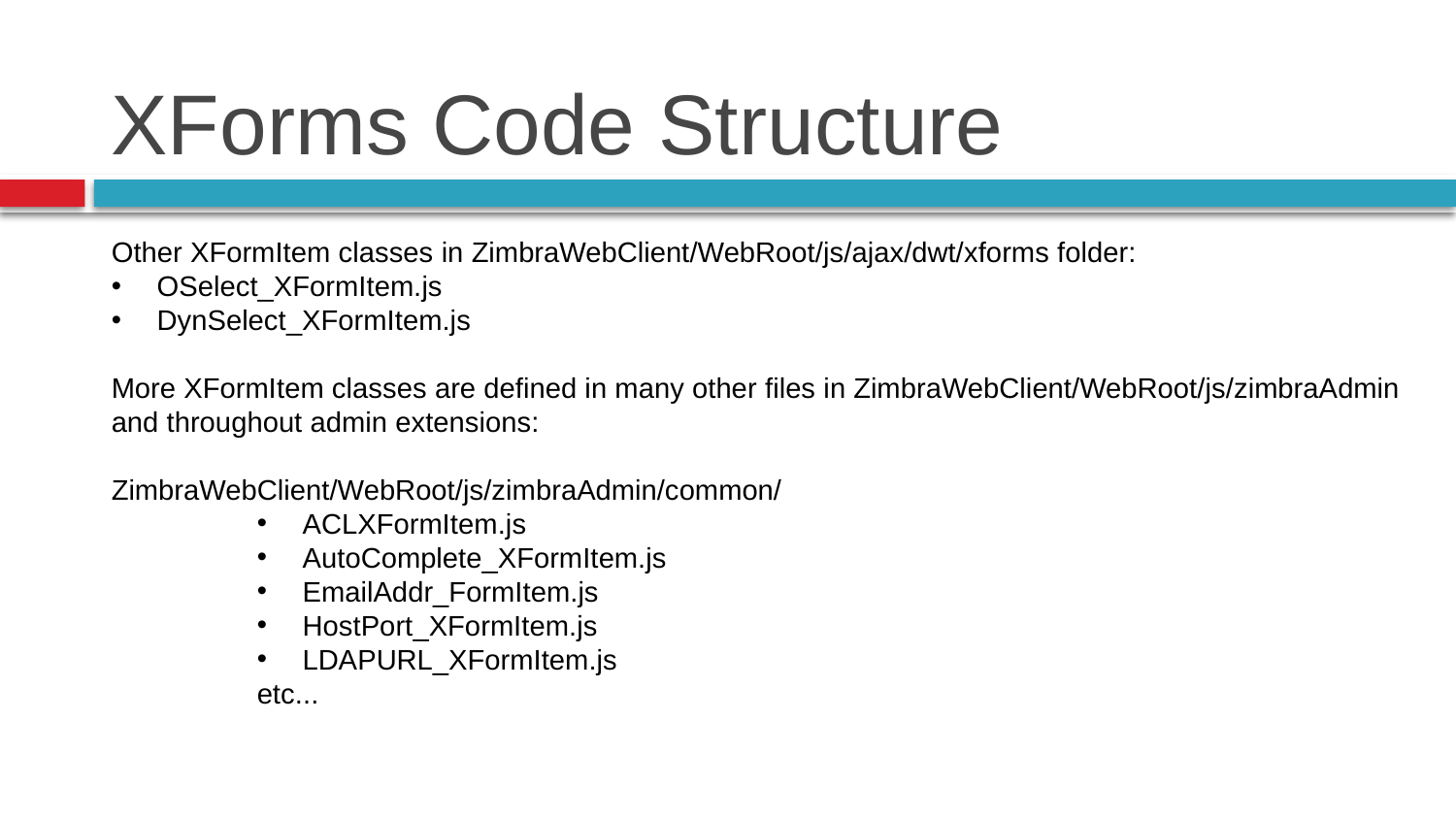

# XForms Code Structure
Other XFormItem classes in ZimbraWebClient/WebRoot/js/ajax/dwt/xforms folder:
OSelect_XFormItem.js
DynSelect_XFormItem.js

More XFormItem classes are defined in many other files in ZimbraWebClient/WebRoot/js/zimbraAdmin and throughout admin extensions:

ZimbraWebClient/WebRoot/js/zimbraAdmin/common/
ACLXFormItem.js
AutoComplete_XFormItem.js
EmailAddr_FormItem.js
HostPort_XFormItem.js
LDAPURL_XFormItem.js
etc...